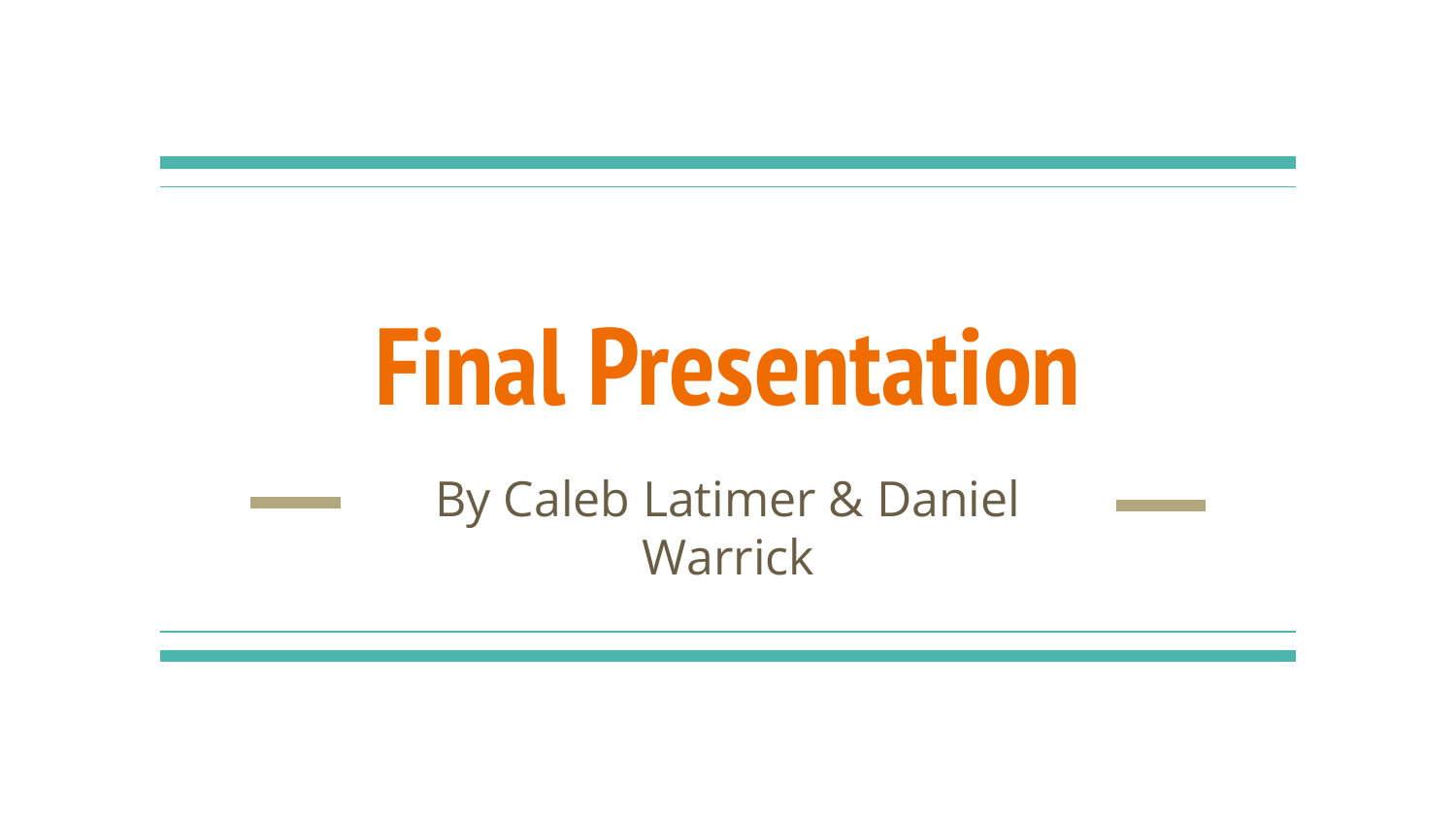

# Final Presentation
By Caleb Latimer & Daniel Warrick